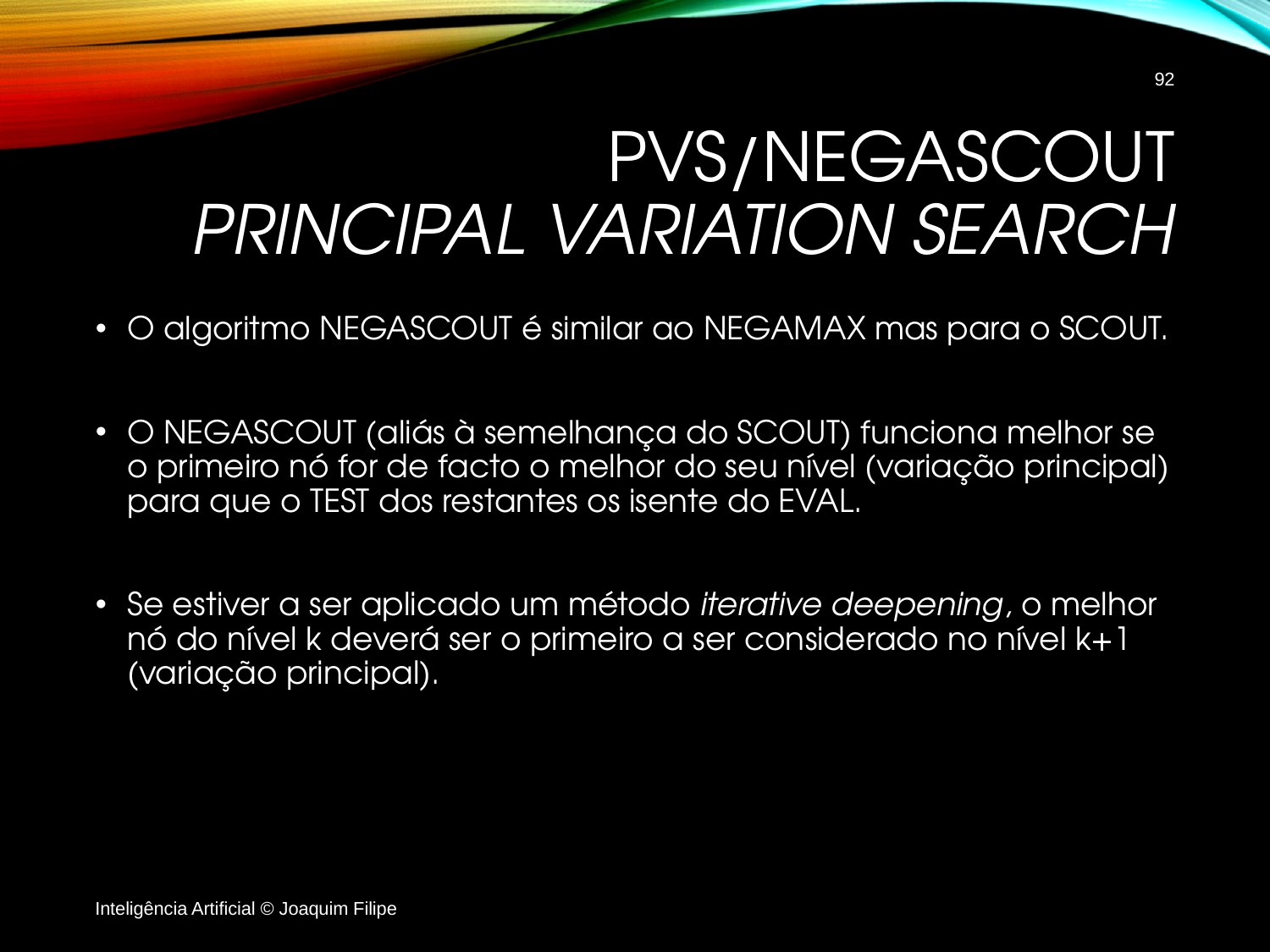

92
# PVS/NegaScout Principal Variation Search
O algoritmo NEGASCOUT é similar ao NEGAMAX mas para o SCOUT.

O NEGASCOUT (aliás à semelhança do SCOUT) funciona melhor se o primeiro nó for de facto o melhor do seu nível (variação principal) para que o TEST dos restantes os isente do EVAL.

Se estiver a ser aplicado um método iterative deepening, o melhor nó do nível k deverá ser o primeiro a ser considerado no nível k+1 (variação principal).
Inteligência Artificial © Joaquim Filipe